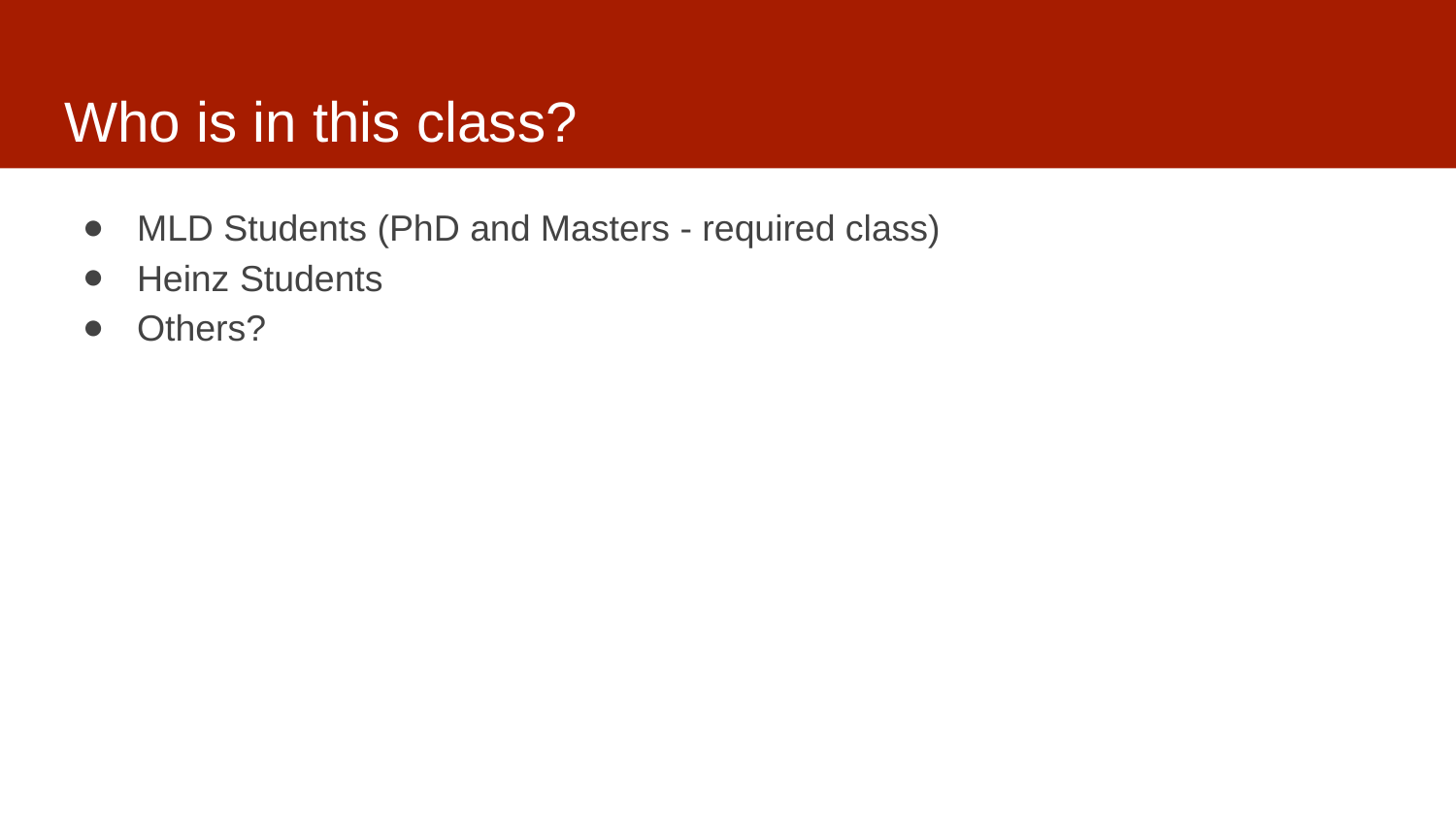

# Who is in this class?
MLD Students (PhD and Masters - required class)
Heinz Students
Others?